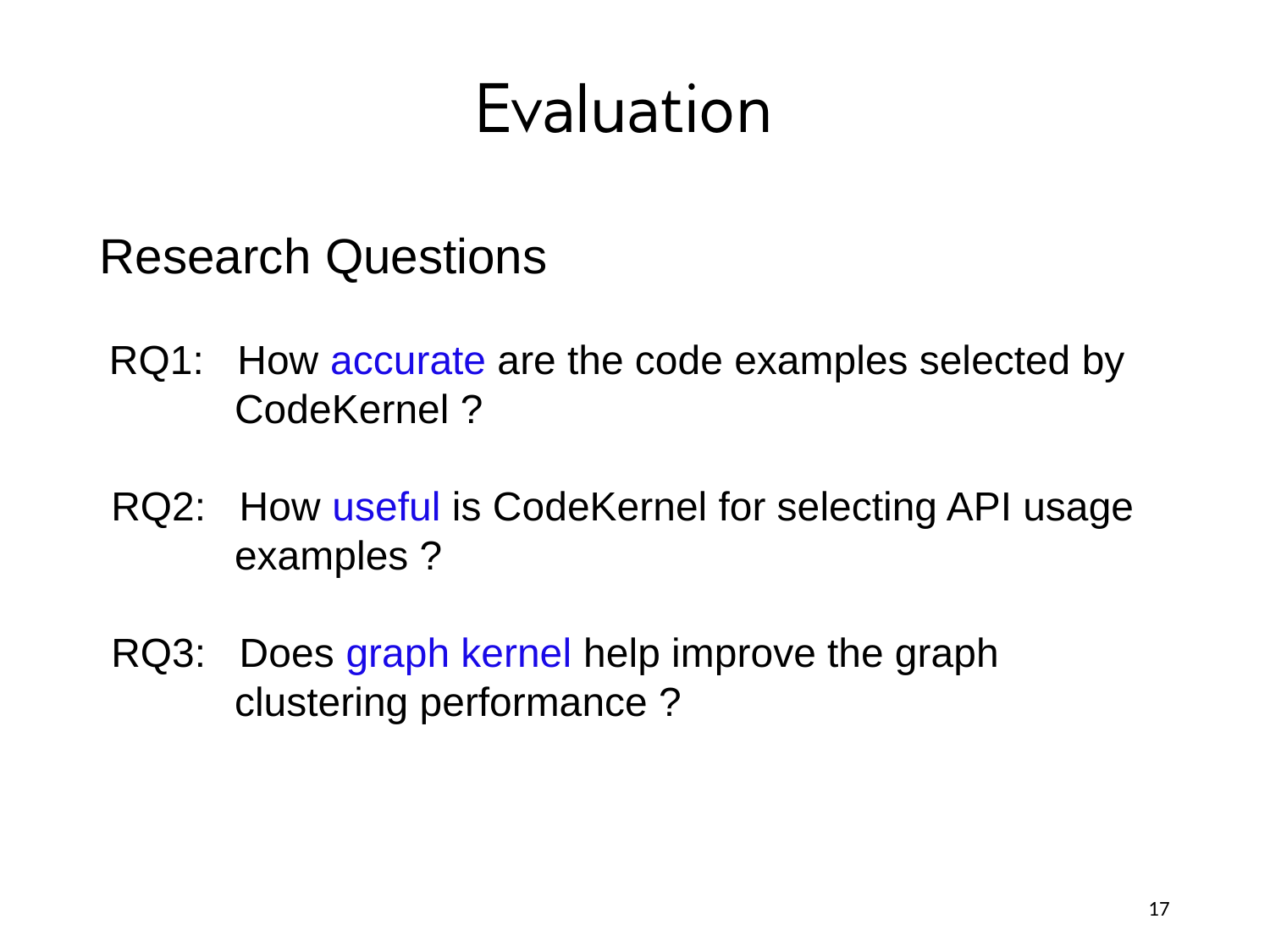

# Evaluation
Research Questions
 RQ1:   How accurate are the code examples selected by
            CodeKernel ?

 RQ2:   How useful is CodeKernel for selecting API usage
            examples ?

 RQ3:   Does graph kernel help improve the graph
            clustering performance ?
17